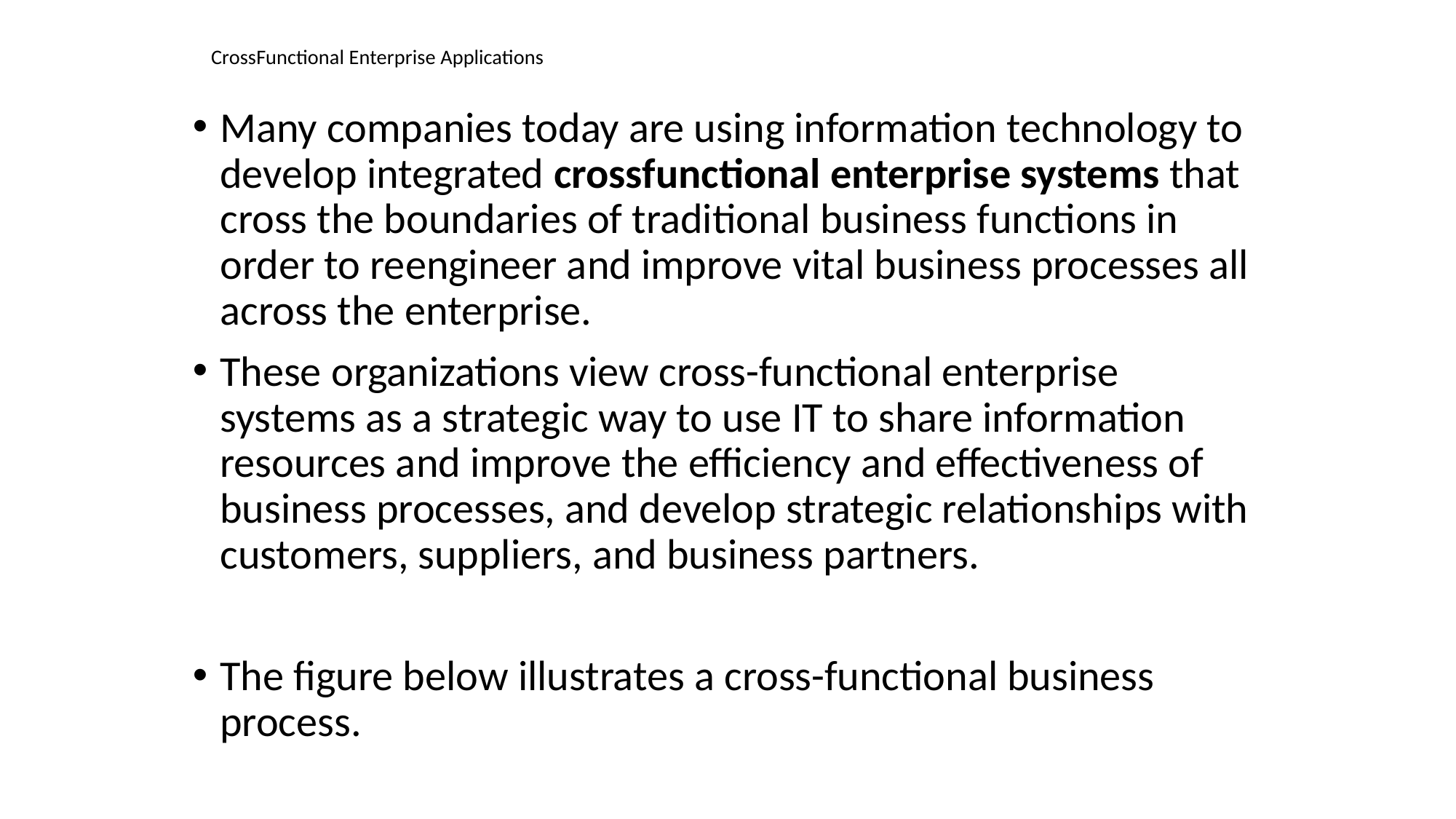

# Cross­Functional Enterprise Applications
Many companies today are using information technology to develop integrated cross­functional enterprise systems that cross the boundaries of traditional business functions in order to reengineer and improve vital business processes all across the enterprise.
These organizations view cross-functional enterprise systems as a strategic way to use IT to share information resources and improve the efficiency and effectiveness of business processes, and develop strategic relationships with customers, suppliers, and business partners.

The figure below illustrates a cross-functional business process.